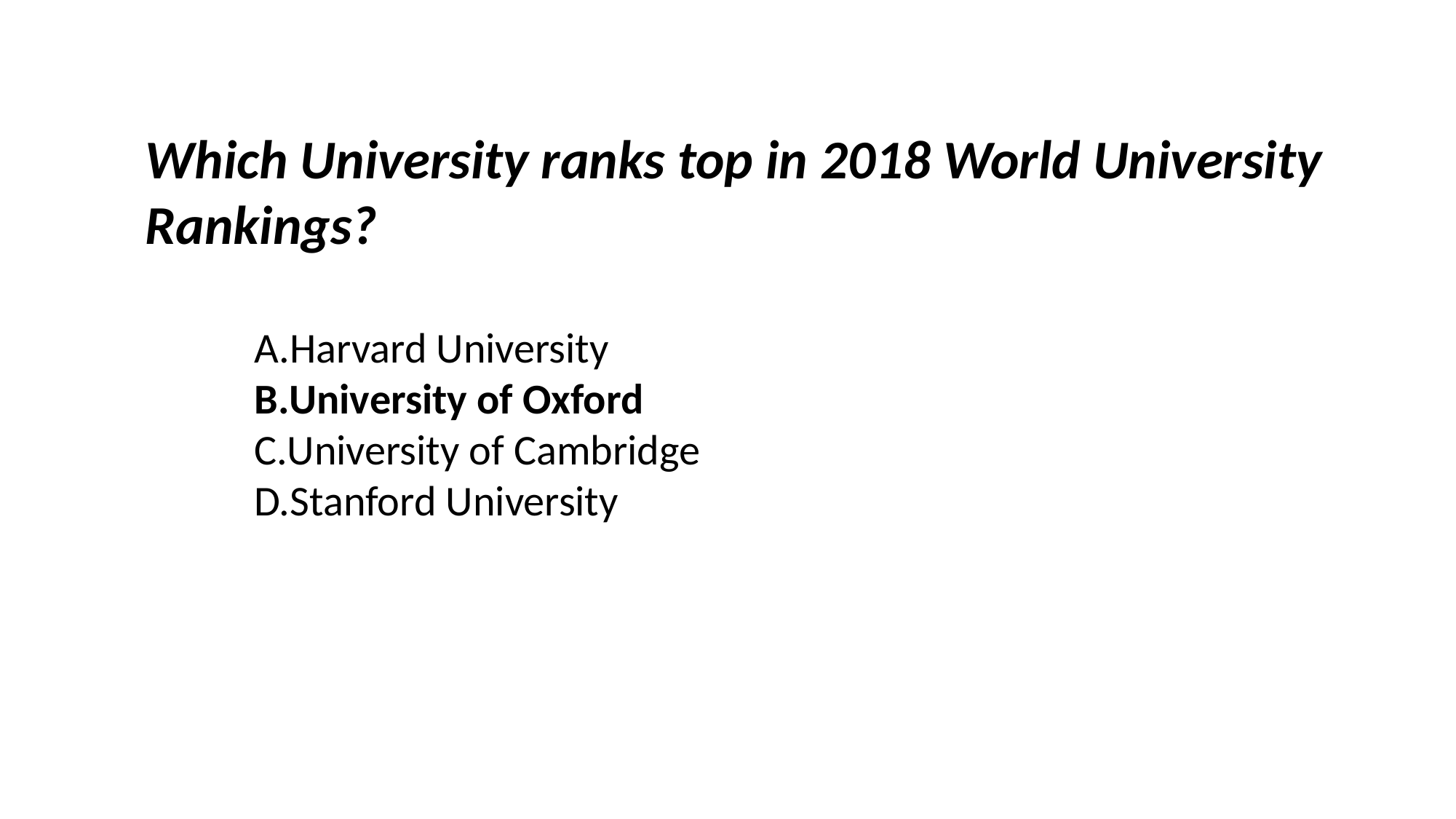

Which University ranks top in 2018 World University Rankings?

	A.Harvard University
	B.University of Oxford
	C.University of Cambridge
	D.Stanford University